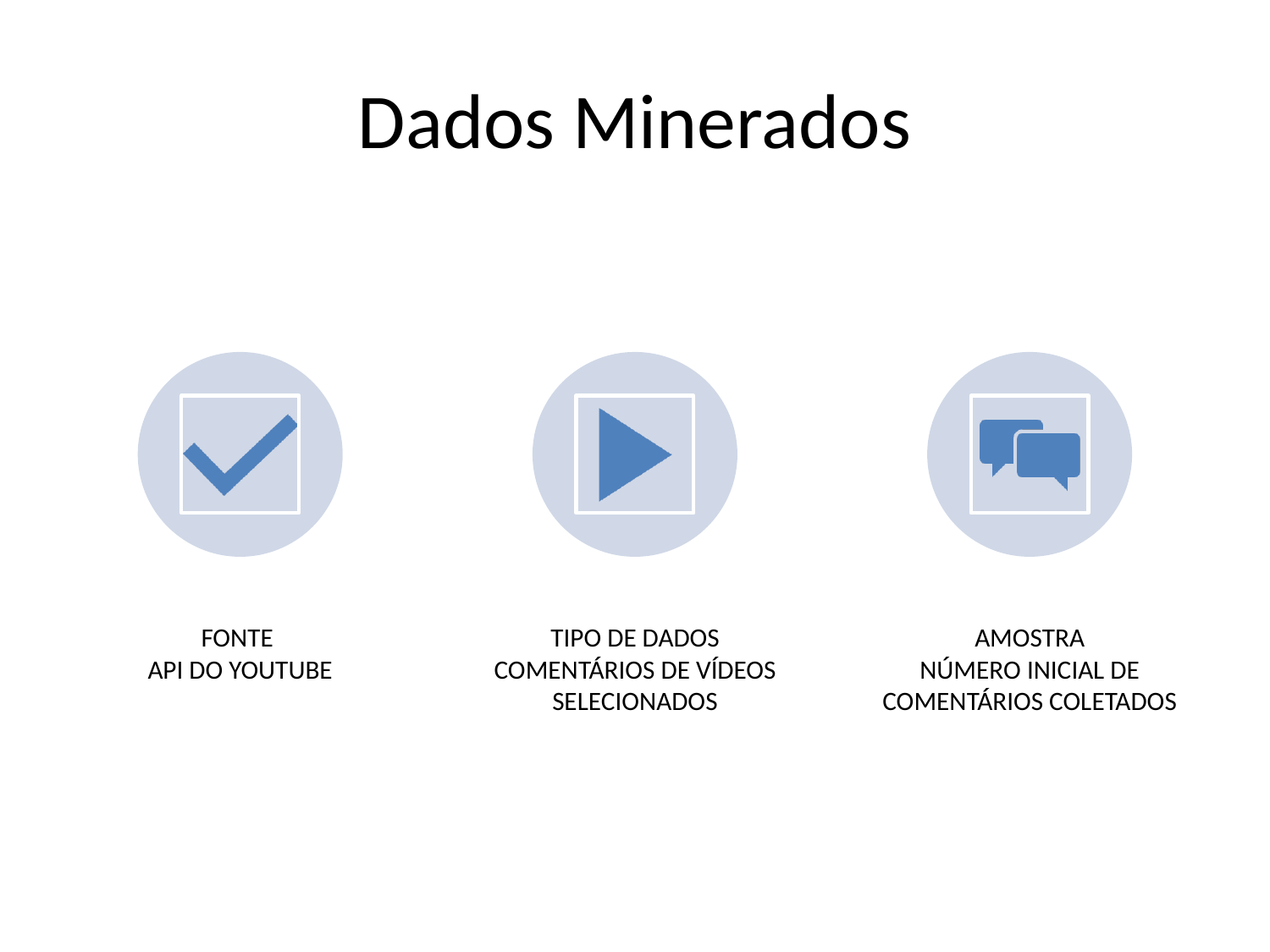

# Dados Minerados
Fonte
API do YouTube
Tipo de dados
Comentários de vídeos selecionados
Amostra
Número inicial de comentários coletados